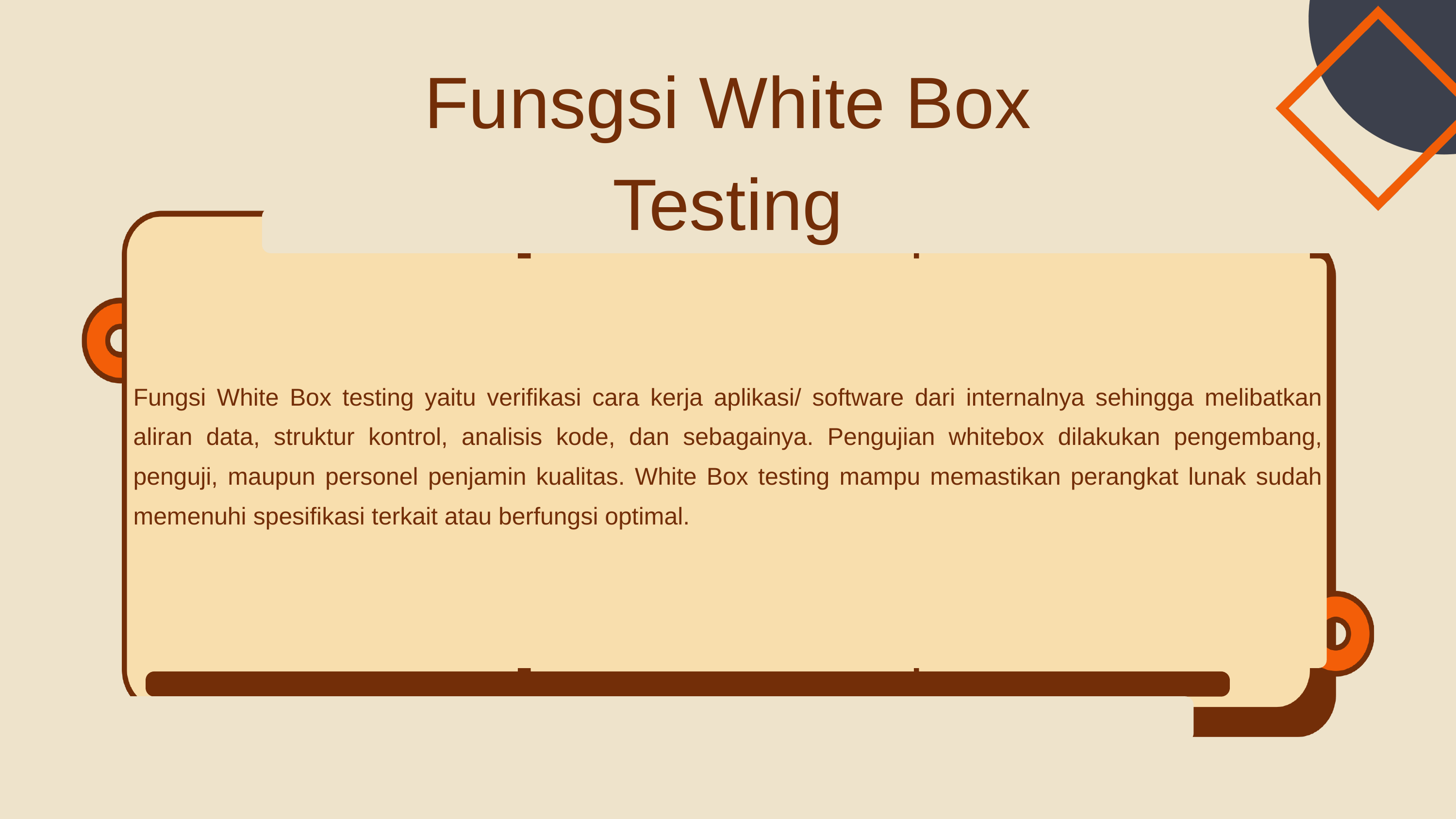

Funsgsi White Box Testing

Fungsi White Box testing yaitu verifikasi cara kerja aplikasi/ software dari internalnya sehingga melibatkan aliran data, struktur kontrol, analisis kode, dan sebagainya. Pengujian whitebox dilakukan pengembang, penguji, maupun personel penjamin kualitas. White Box testing mampu memastikan perangkat lunak sudah memenuhi spesifikasi terkait atau berfungsi optimal.